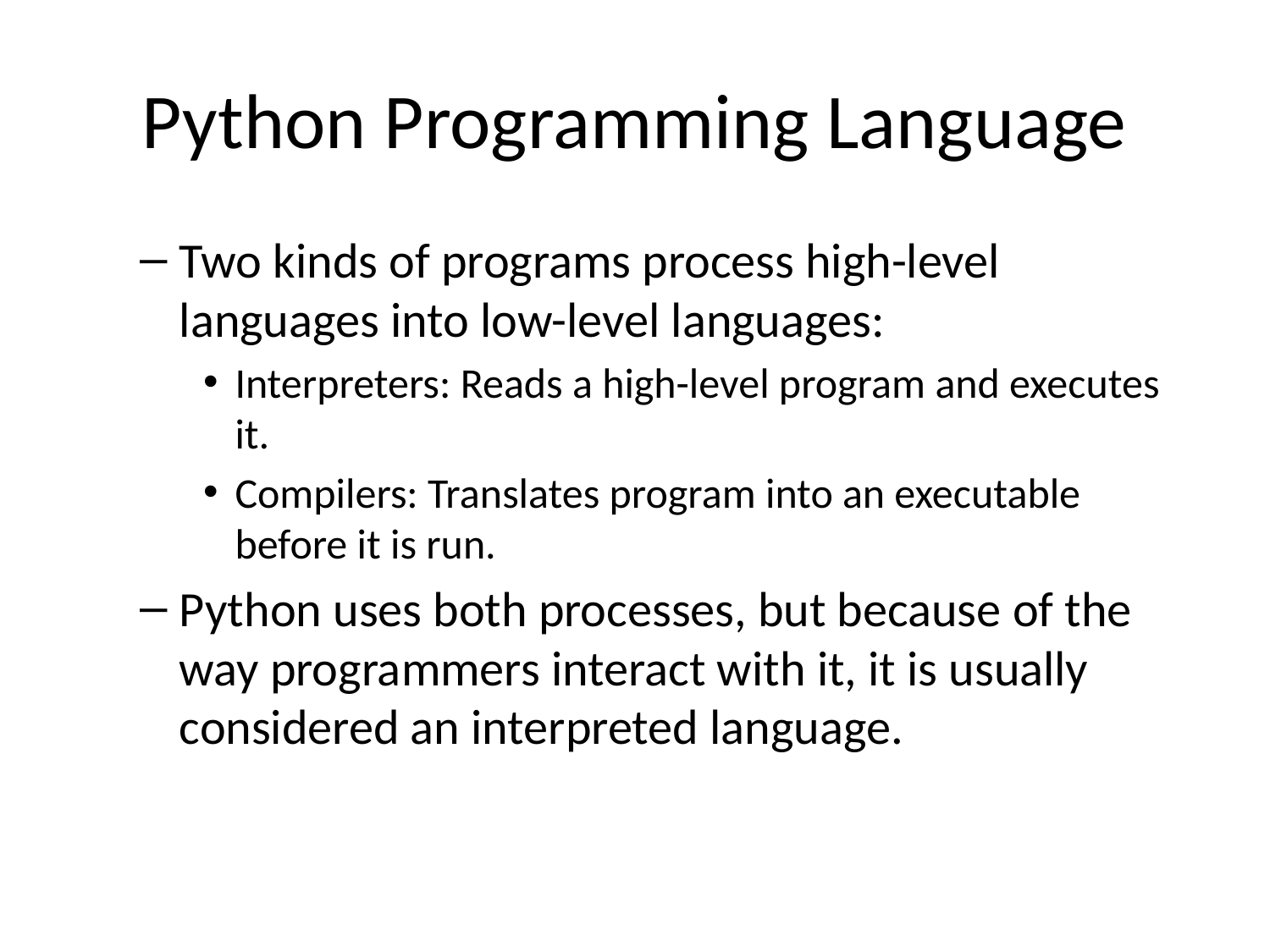

# Python Programming Language
Two kinds of programs process high-level languages into low-level languages:
Interpreters: Reads a high-level program and executes it.
Compilers: Translates program into an executable before it is run.
Python uses both processes, but because of the way programmers interact with it, it is usually considered an interpreted language.